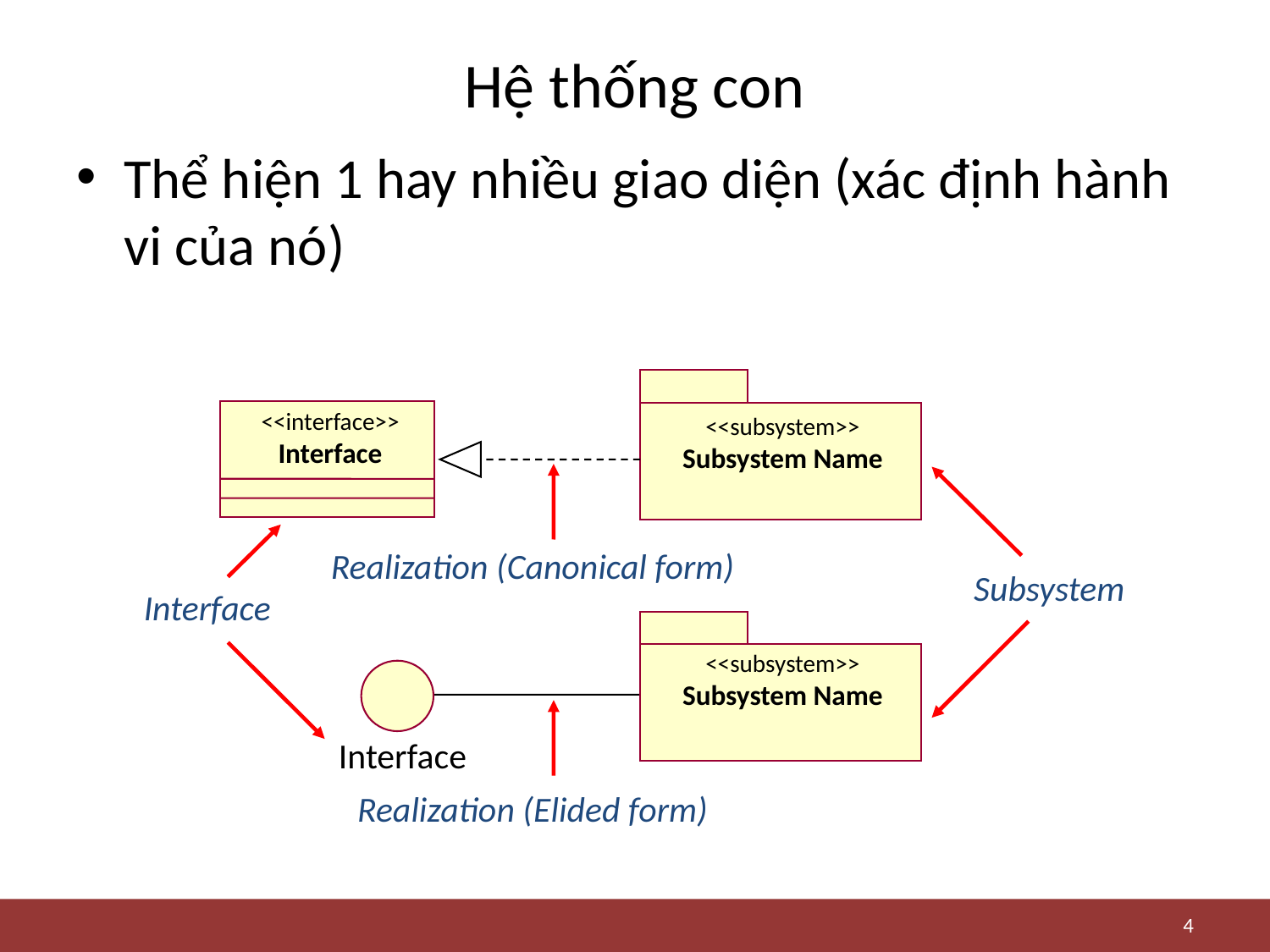

# Hệ thống con
Thể hiện 1 hay nhiều giao diện (xác định hành vi của nó)

<<interface>>
Interface
<<subsystem>>
Subsystem Name

Realization (Canonical form)
Subsystem
Interface

<<subsystem>>
Subsystem Name

Interface
Realization (Elided form)
4